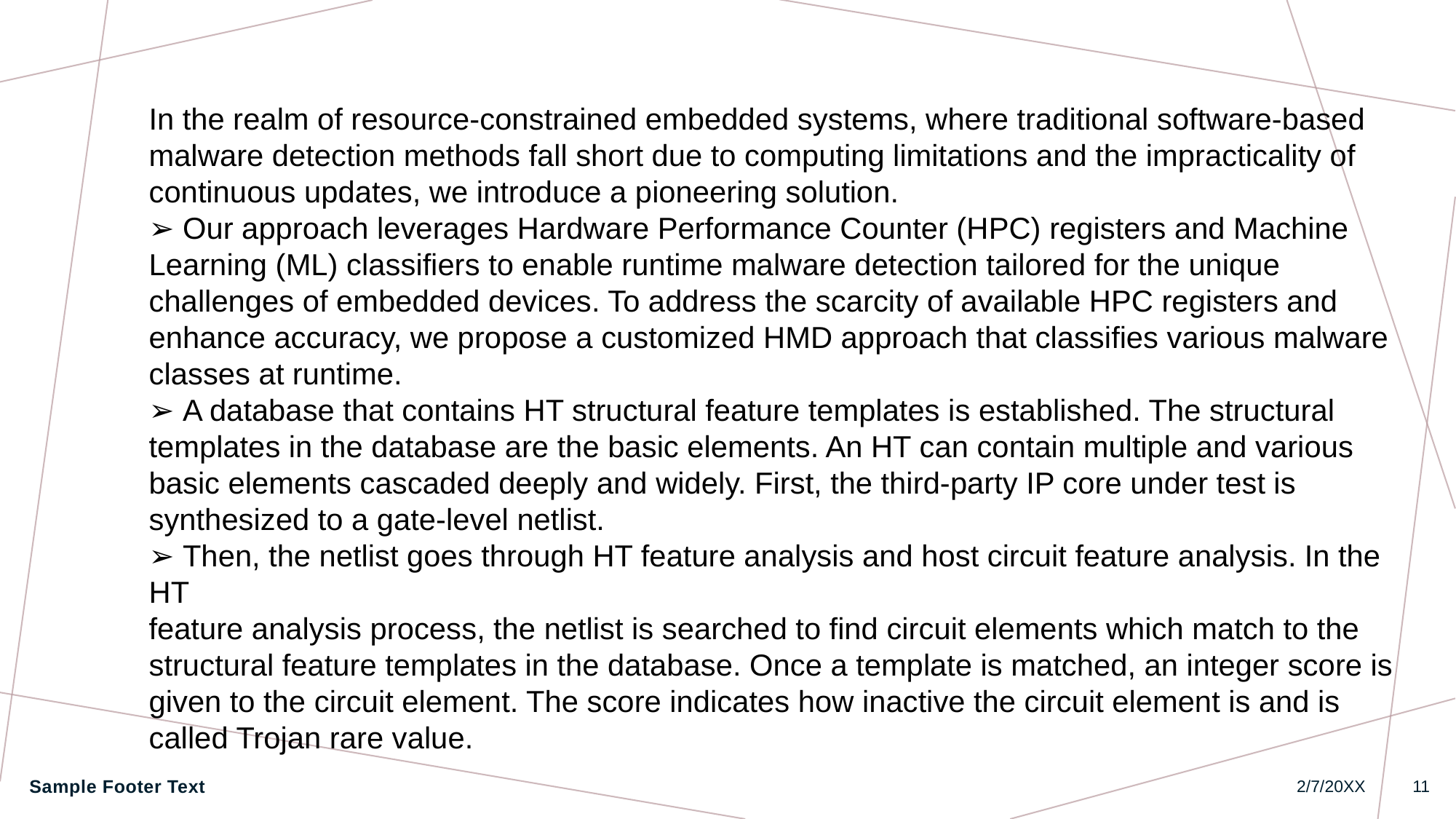

In the realm of resource-constrained embedded systems, where traditional software-based
malware detection methods fall short due to computing limitations and the impracticality of
continuous updates, we introduce a pioneering solution.
➢ Our approach leverages Hardware Performance Counter (HPC) registers and Machine
Learning (ML) classifiers to enable runtime malware detection tailored for the unique
challenges of embedded devices. To address the scarcity of available HPC registers and
enhance accuracy, we propose a customized HMD approach that classifies various malware
classes at runtime.
➢ A database that contains HT structural feature templates is established. The structural
templates in the database are the basic elements. An HT can contain multiple and various
basic elements cascaded deeply and widely. First, the third-party IP core under test is
synthesized to a gate-level netlist.
➢ Then, the netlist goes through HT feature analysis and host circuit feature analysis. In the HT
feature analysis process, the netlist is searched to find circuit elements which match to the
structural feature templates in the database. Once a template is matched, an integer score is
given to the circuit element. The score indicates how inactive the circuit element is and is
called Trojan rare value.
Sample Footer Text
2/7/20XX
11